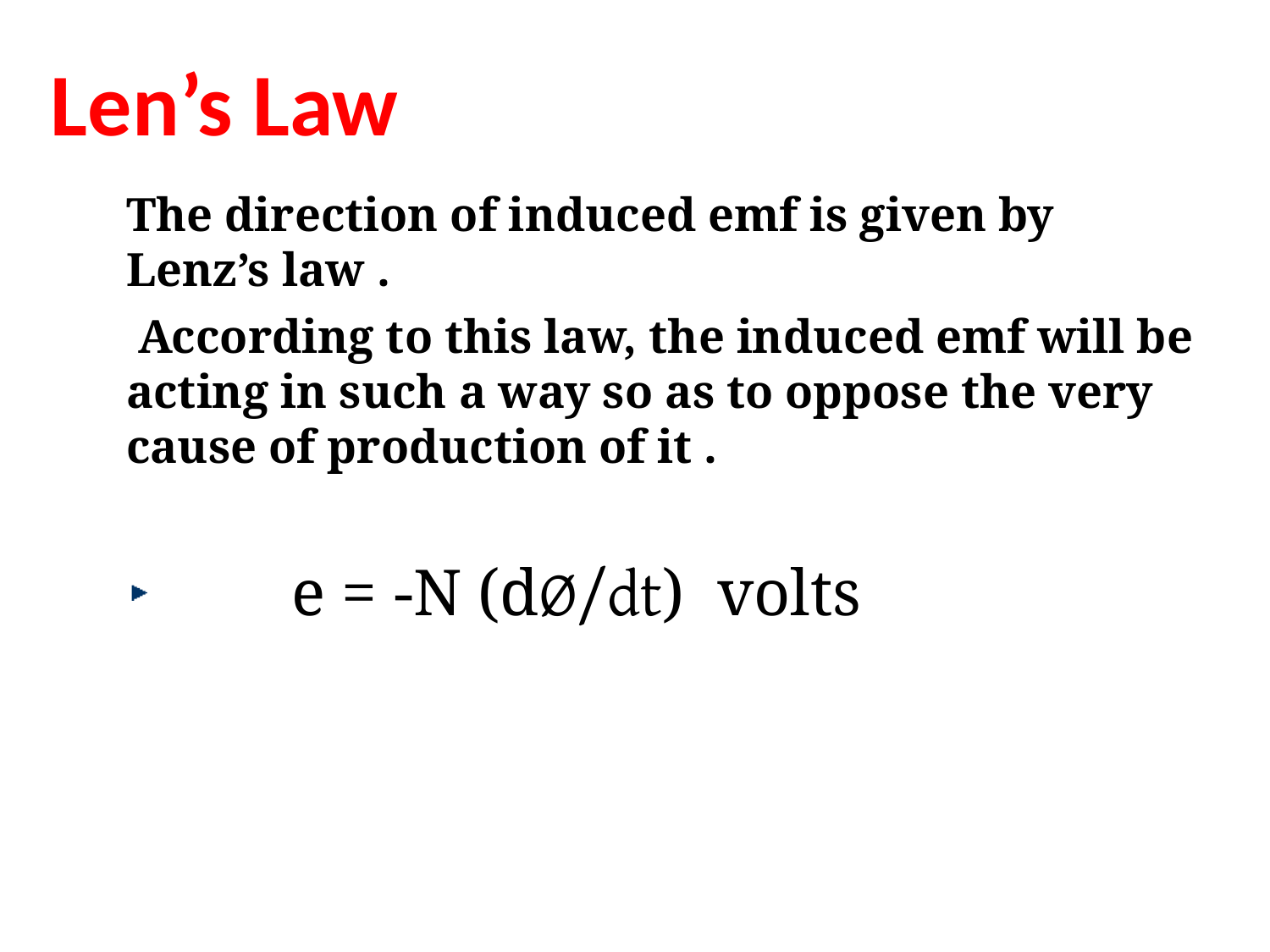

Len’s Law

The direction of induced emf is given by Lenz’s law .
 According to this law, the induced emf will be acting in such a way so as to oppose the very cause of production of it .

          e = -N (dØ/dt)  volts